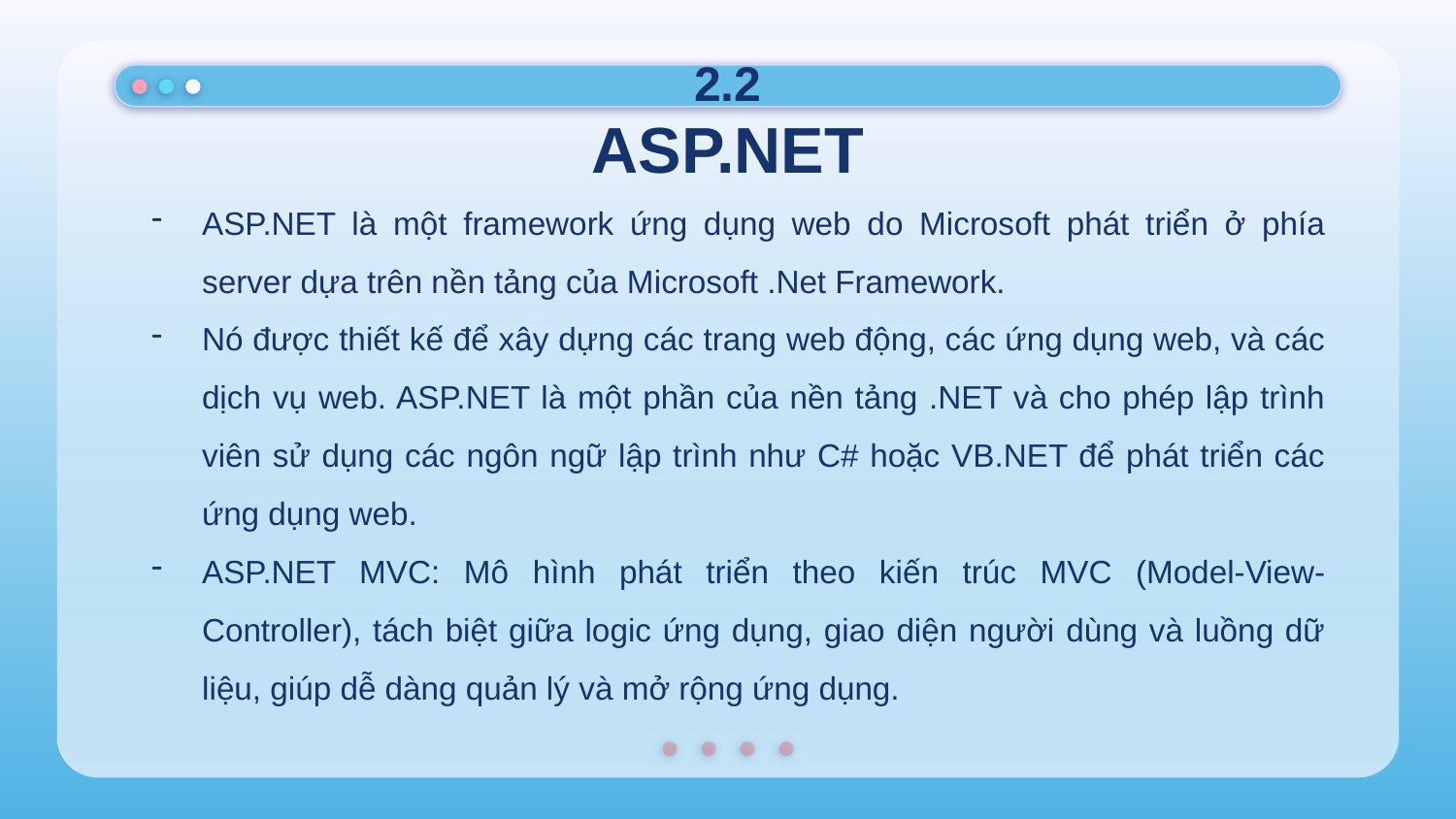

2.2
# ASP.NET
ASP.NET là một framework ứng dụng web do Microsoft phát triển ở phía server dựa trên nền tảng của Microsoft .Net Framework.
Nó được thiết kế để xây dựng các trang web động, các ứng dụng web, và các dịch vụ web. ASP.NET là một phần của nền tảng .NET và cho phép lập trình viên sử dụng các ngôn ngữ lập trình như C# hoặc VB.NET để phát triển các ứng dụng web.
ASP.NET MVC: Mô hình phát triển theo kiến trúc MVC (Model-View-Controller), tách biệt giữa logic ứng dụng, giao diện người dùng và luồng dữ liệu, giúp dễ dàng quản lý và mở rộng ứng dụng.